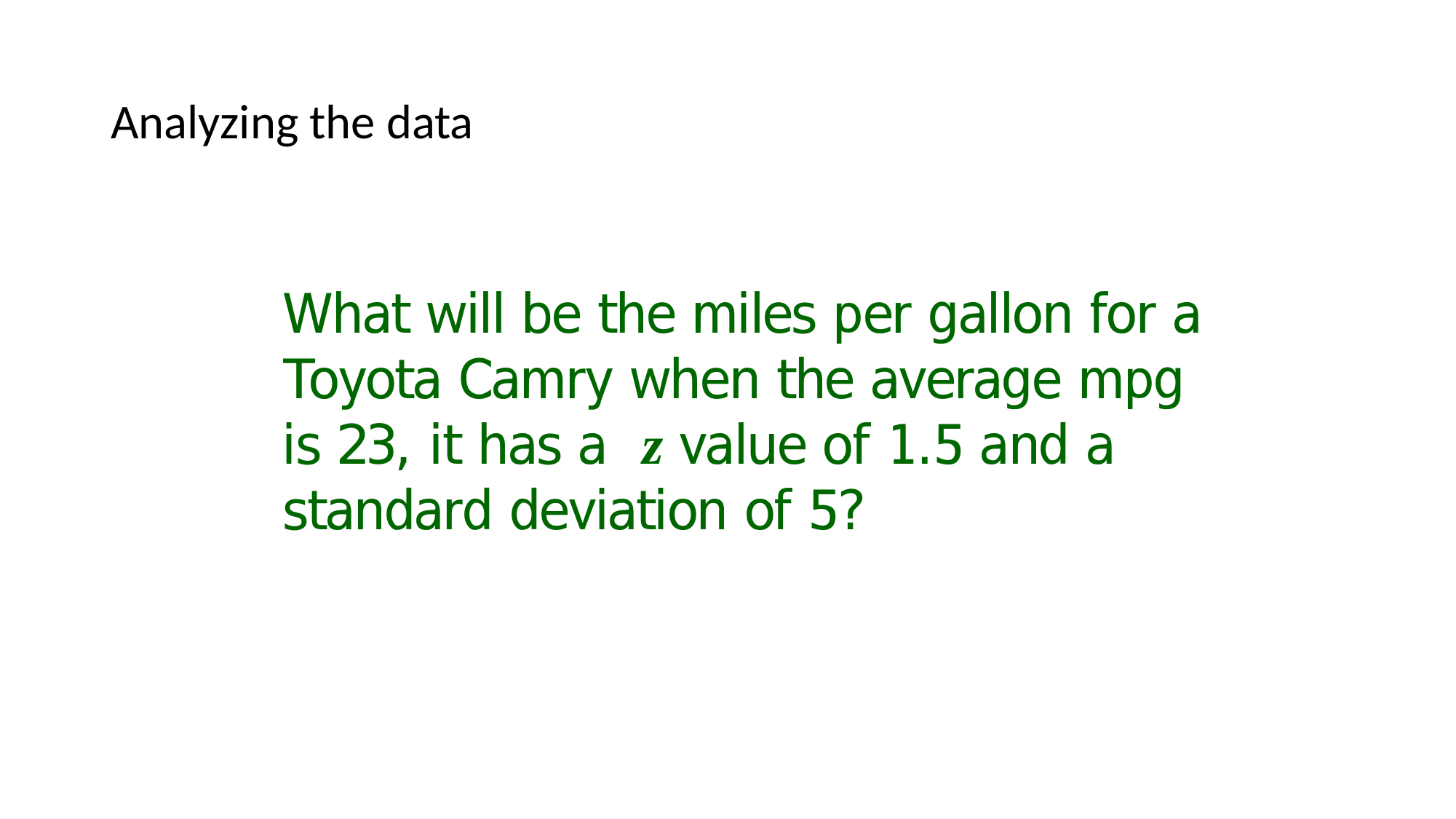

Analyzing the data

What will be the miles per gallon for a Toyota Camry when the average mpg is 23, it has a  z value of 1.5 and a standard deviation of 5?